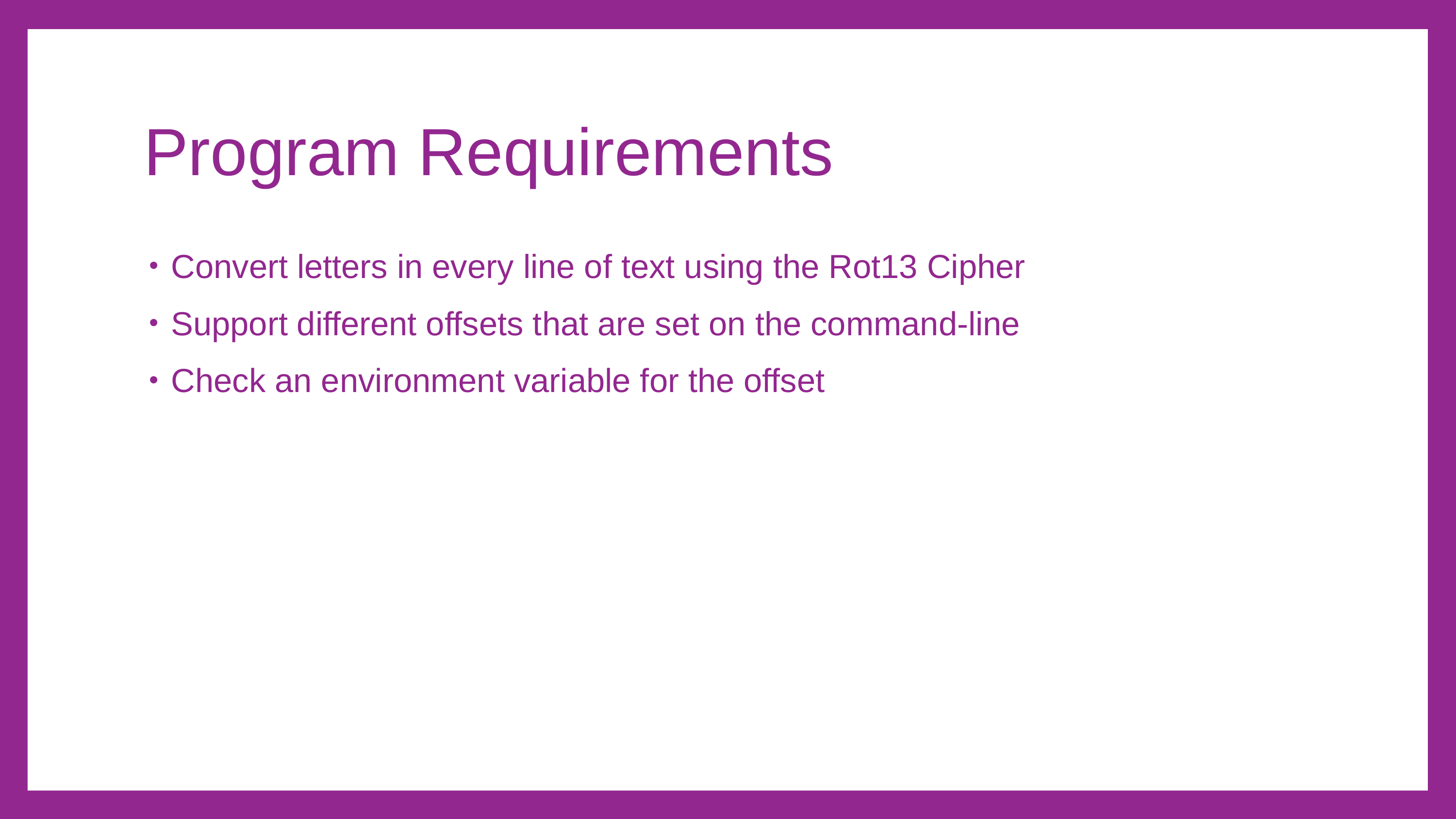

# Program Requirements
Convert letters in every line of text using the Rot13 Cipher
Support different offsets that are set on the command-line
Check an environment variable for the offset